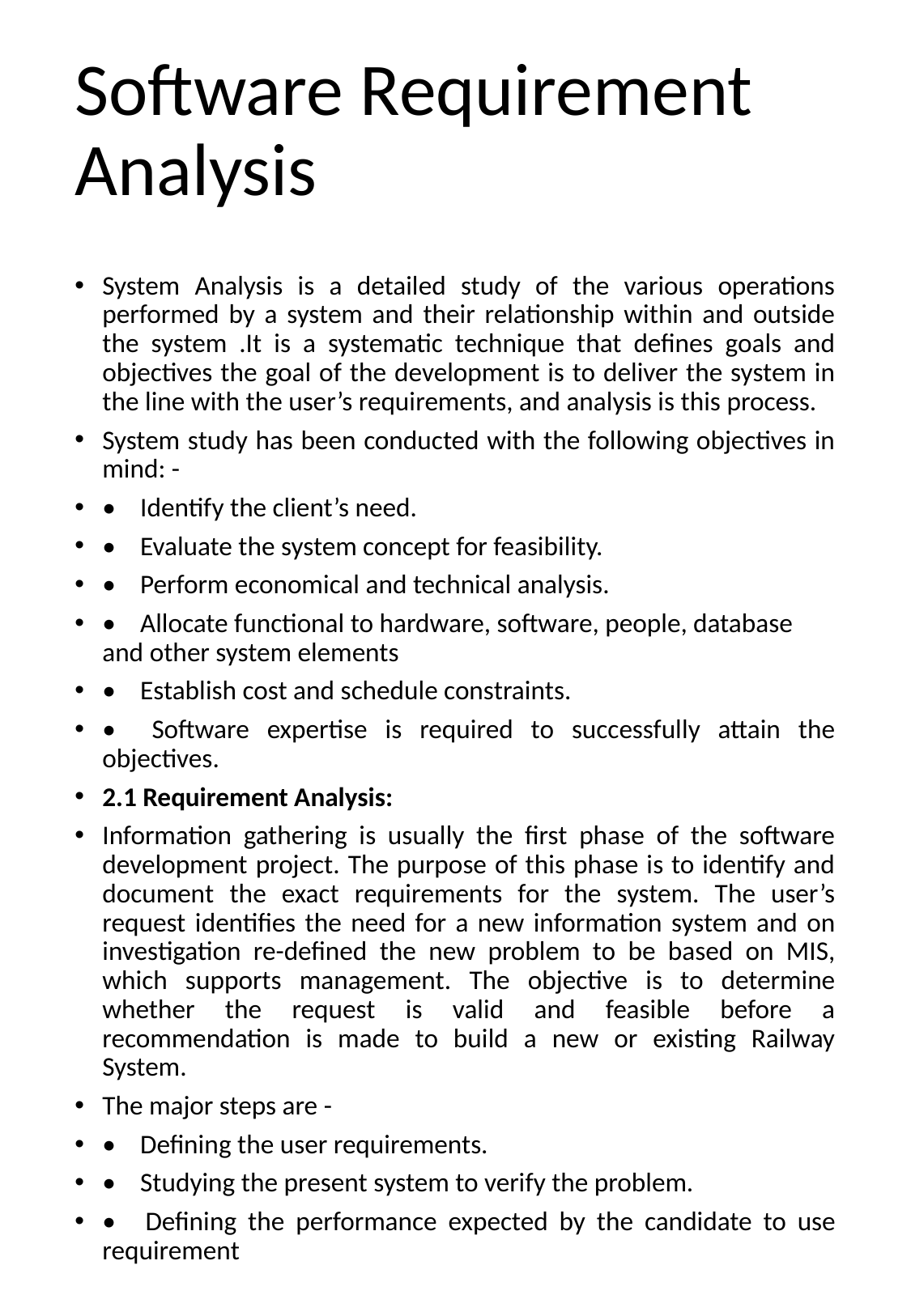

# Software Requirement Analysis

System Analysis is a detailed study of the various operations performed by a system and their relationship within and outside the system .It is a systematic technique that defines goals and objectives the goal of the development is to deliver the system in the line with the user’s requirements, and analysis is this process.
System study has been conducted with the following objectives in mind: -
•    Identify the client’s need.
•    Evaluate the system concept for feasibility.
•    Perform economical and technical analysis.
•    Allocate functional to hardware, software, people, database and other system elements
•    Establish cost and schedule constraints.
•    Software expertise is required to successfully attain the objectives.
2.1 Requirement Analysis:
Information gathering is usually the first phase of the software development project. The purpose of this phase is to identify and document the exact requirements for the system. The user’s request identifies the need for a new information system and on investigation re-defined the new problem to be based on MIS, which supports management. The objective is to determine whether the request is valid and feasible before a recommendation is made to build a new or existing Railway System.
The major steps are -
•    Defining the user requirements.
•    Studying the present system to verify the problem.
•    Defining the performance expected by the candidate to use requirement